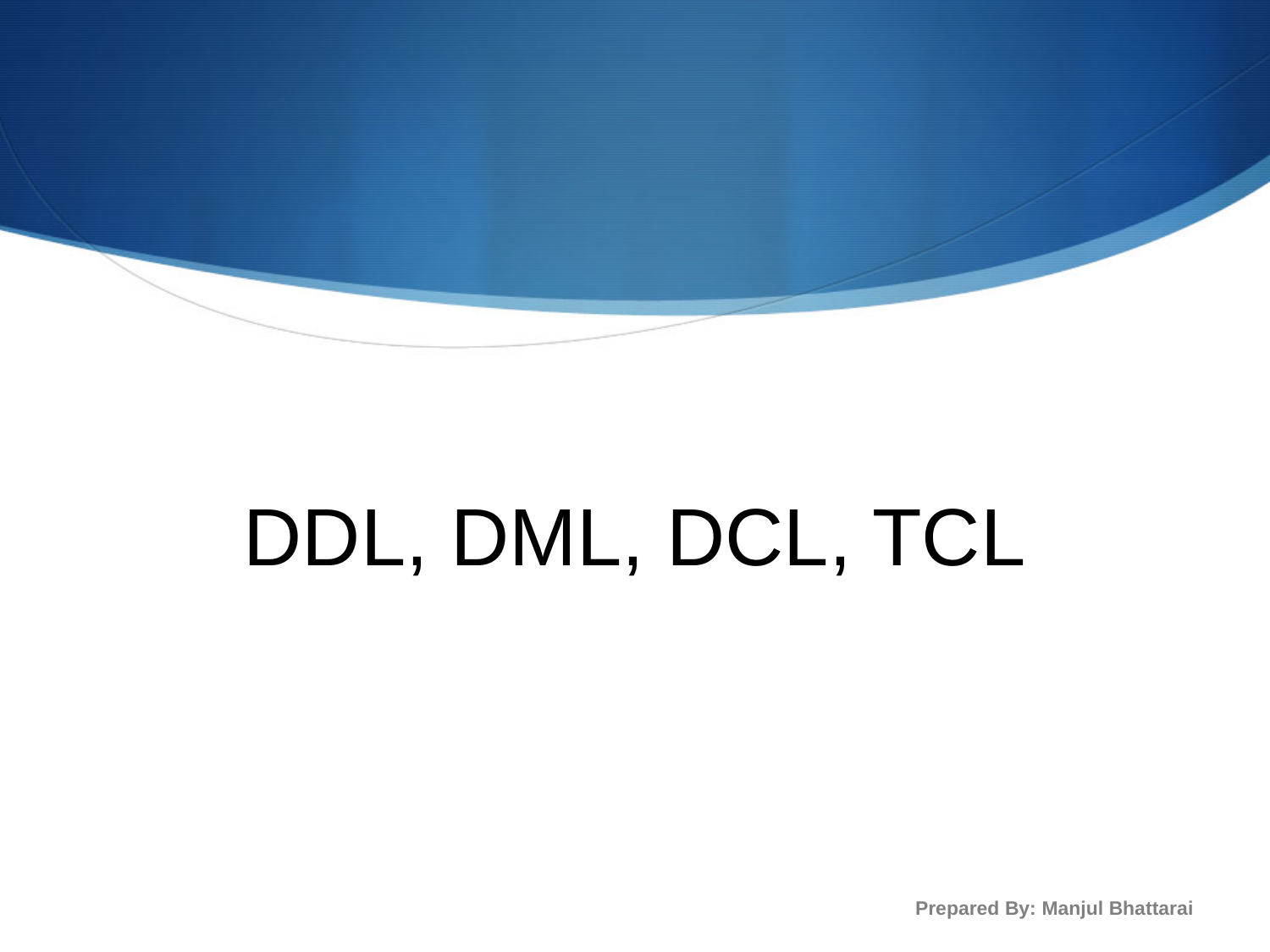

# DDL, DML, DCL, TCL
Prepared By: Manjul Bhattarai